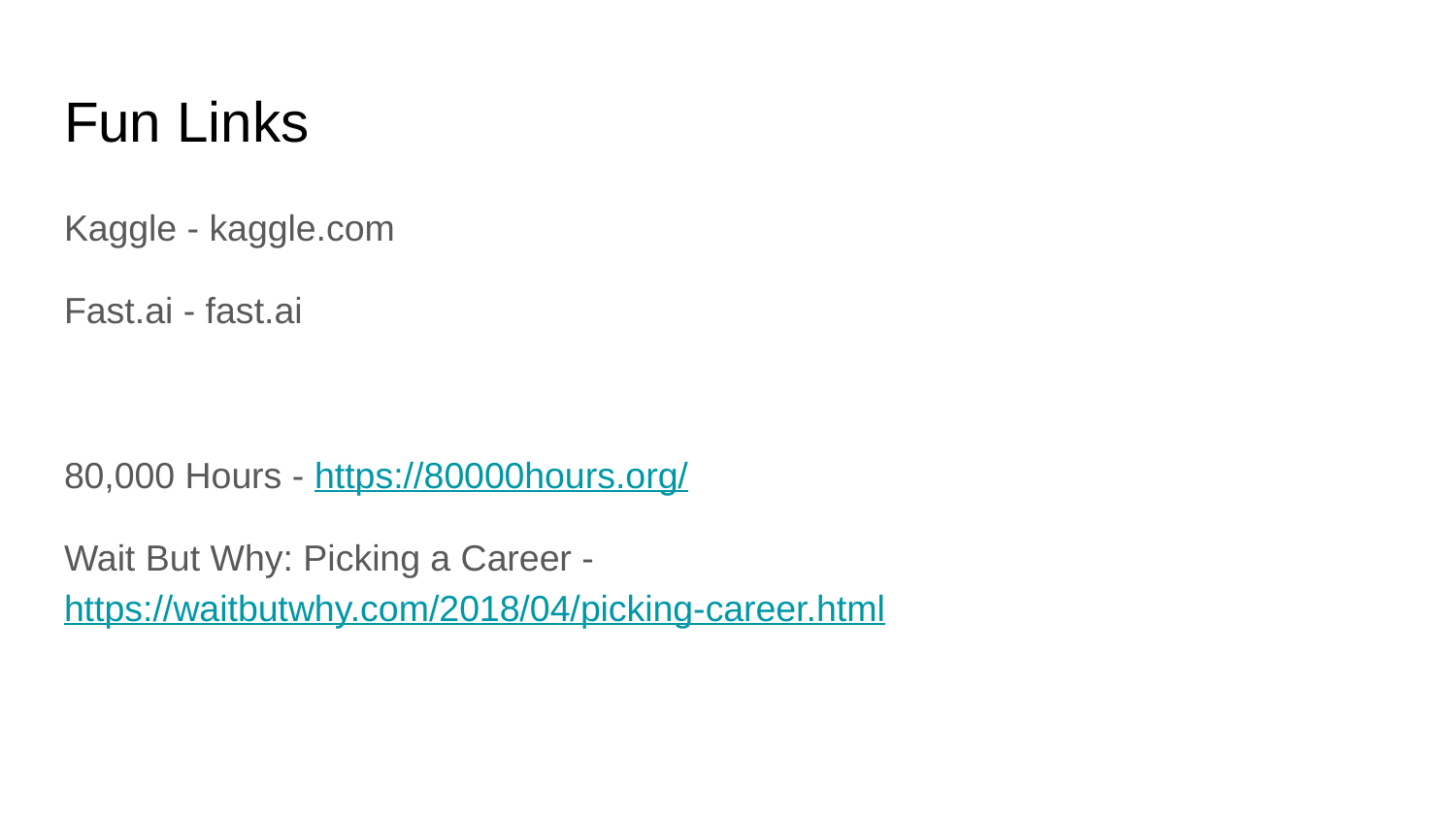

# Fun Links
Kaggle - kaggle.com
Fast.ai - fast.ai

80,000 Hours - https://80000hours.org/
Wait But Why: Picking a Career - https://waitbutwhy.com/2018/04/picking-career.html